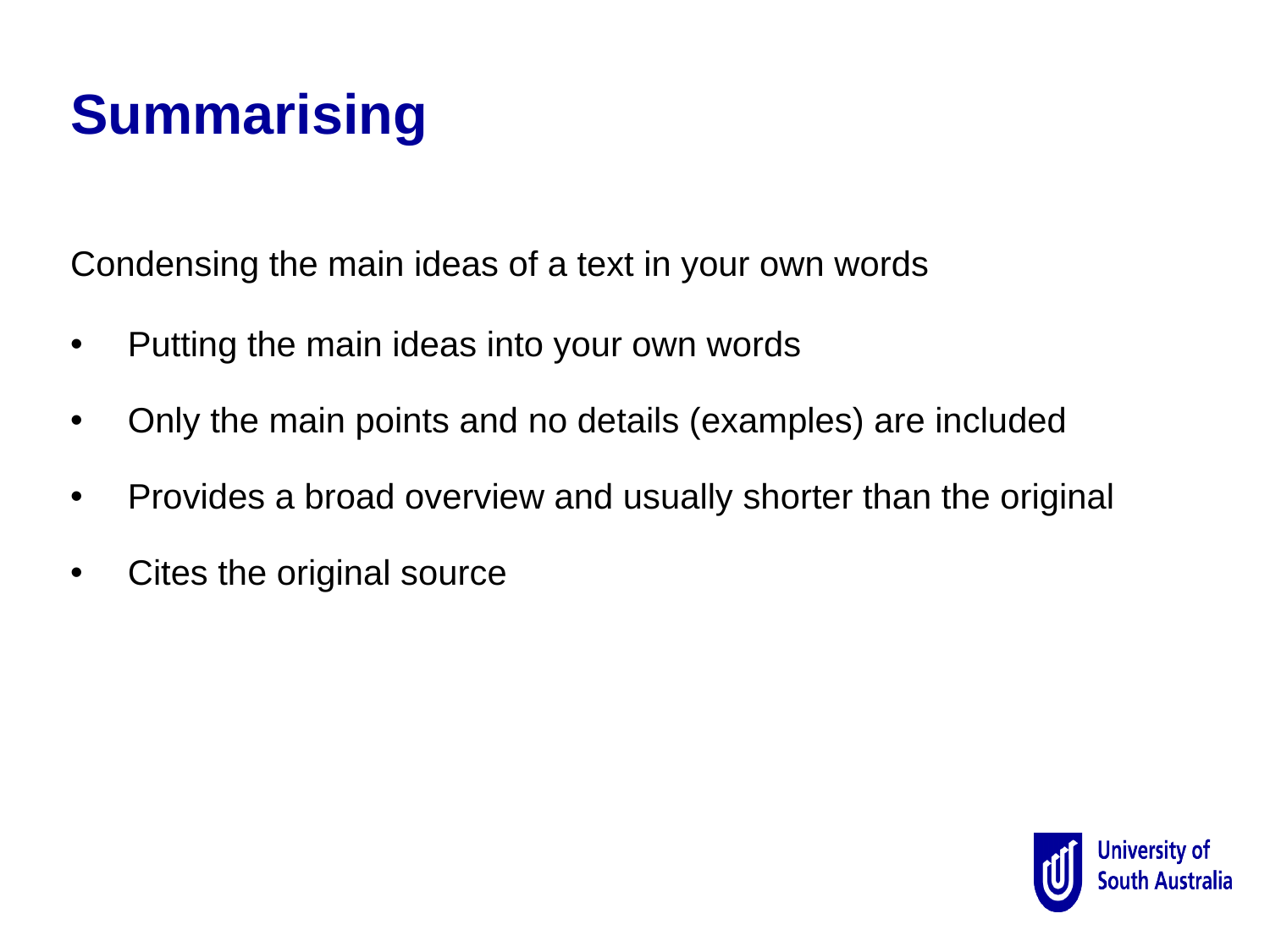

Summarising
Condensing the main ideas of a text in your own words
 Putting the main ideas into your own words
 Only the main points and no details (examples) are included

 Provides a broad overview and usually shorter than the original

 Cites the original source